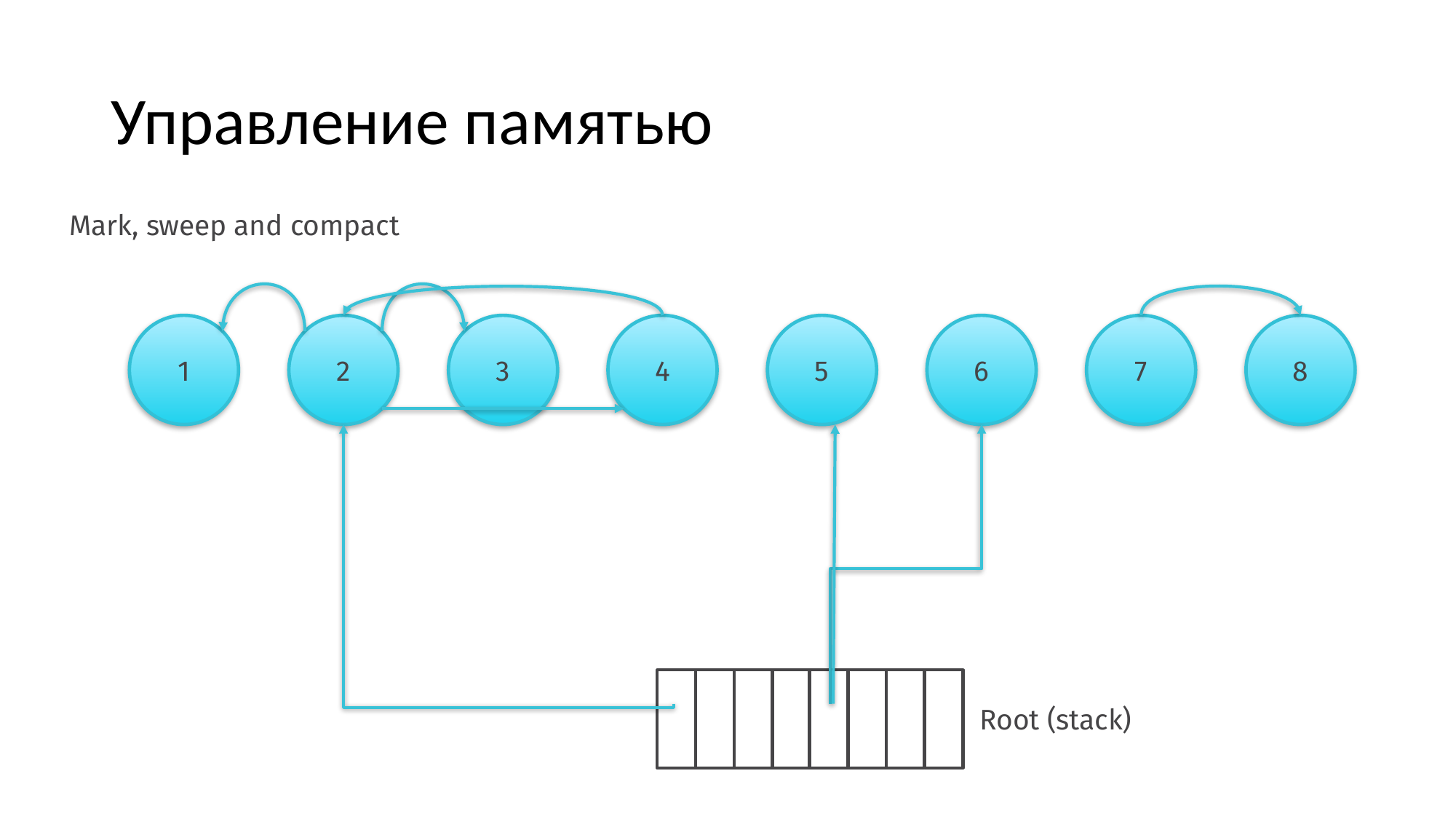

# Управление памятью
Mark, sweep and compact
1
2
3
4
5
6
7
8

Root (stack)